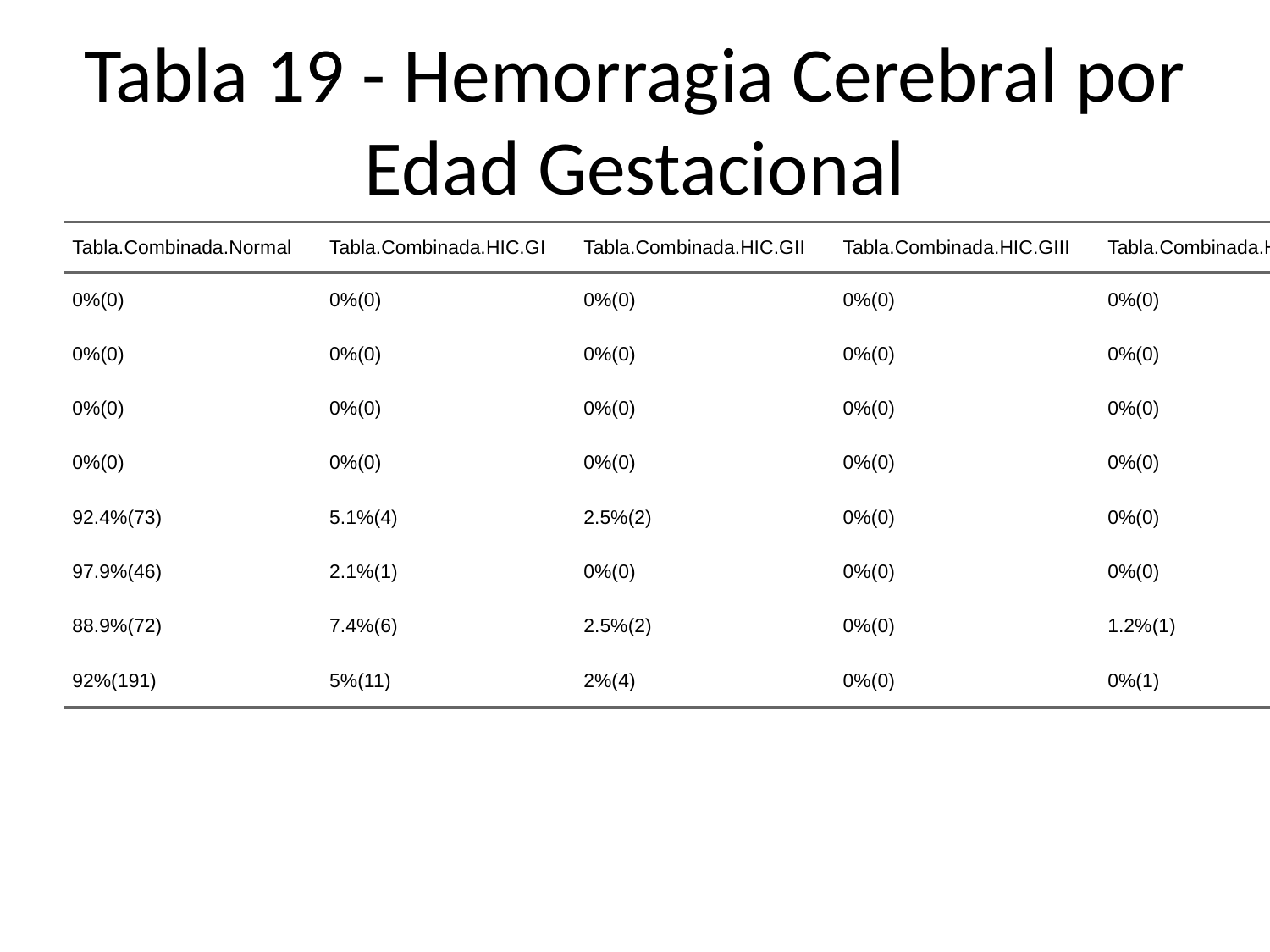

# Tabla 19 - Hemorragia Cerebral por Edad Gestacional
| Tabla.Combinada.Normal | Tabla.Combinada.HIC.GI | Tabla.Combinada.HIC.GII | Tabla.Combinada.HIC.GIII | Tabla.Combinada.HIC.GIV | Tabla.Combinada.LMPV | Tabla.Combinada.Total |
| --- | --- | --- | --- | --- | --- | --- |
| 0%(0) | 0%(0) | 0%(0) | 0%(0) | 0%(0) | 0%(0) | 0%(0) |
| 0%(0) | 0%(0) | 0%(0) | 0%(0) | 0%(0) | 0%(0) | 0%(0) |
| 0%(0) | 0%(0) | 0%(0) | 0%(0) | 0%(0) | 0%(0) | 0%(0) |
| 0%(0) | 0%(0) | 0%(0) | 0%(0) | 0%(0) | 0%(0) | 0%(0) |
| 92.4%(73) | 5.1%(4) | 2.5%(2) | 0%(0) | 0%(0) | 0%(0) | 38%(79) |
| 97.9%(46) | 2.1%(1) | 0%(0) | 0%(0) | 0%(0) | 0%(0) | 23%(47) |
| 88.9%(72) | 7.4%(6) | 2.5%(2) | 0%(0) | 1.2%(1) | 0%(0) | 39%(81) |
| 92%(191) | 5%(11) | 2%(4) | 0%(0) | 0%(1) | 0%(0) | 100%(207) |